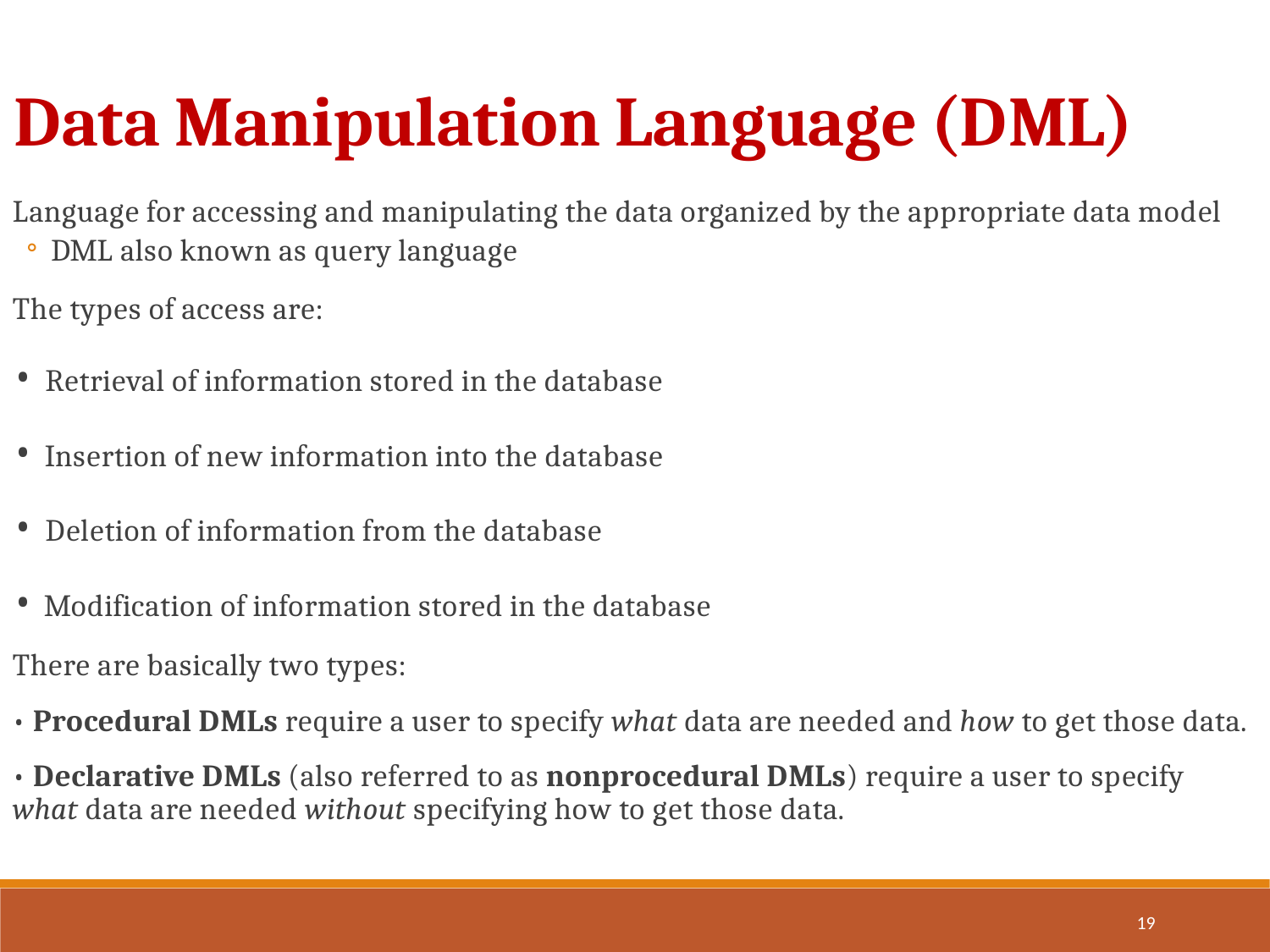

Data Manipulation Language (DML)
Language for accessing and manipulating the data organized by the appropriate data model
DML also known as query language
The types of access are:
• Retrieval of information stored in the database
• Insertion of new information into the database
• Deletion of information from the database
• Modification of information stored in the database
There are basically two types:
• Procedural DMLs require a user to specify what data are needed and how to get those data.
• Declarative DMLs (also referred to as nonprocedural DMLs) require a user to specify what data are needed without specifying how to get those data.

19